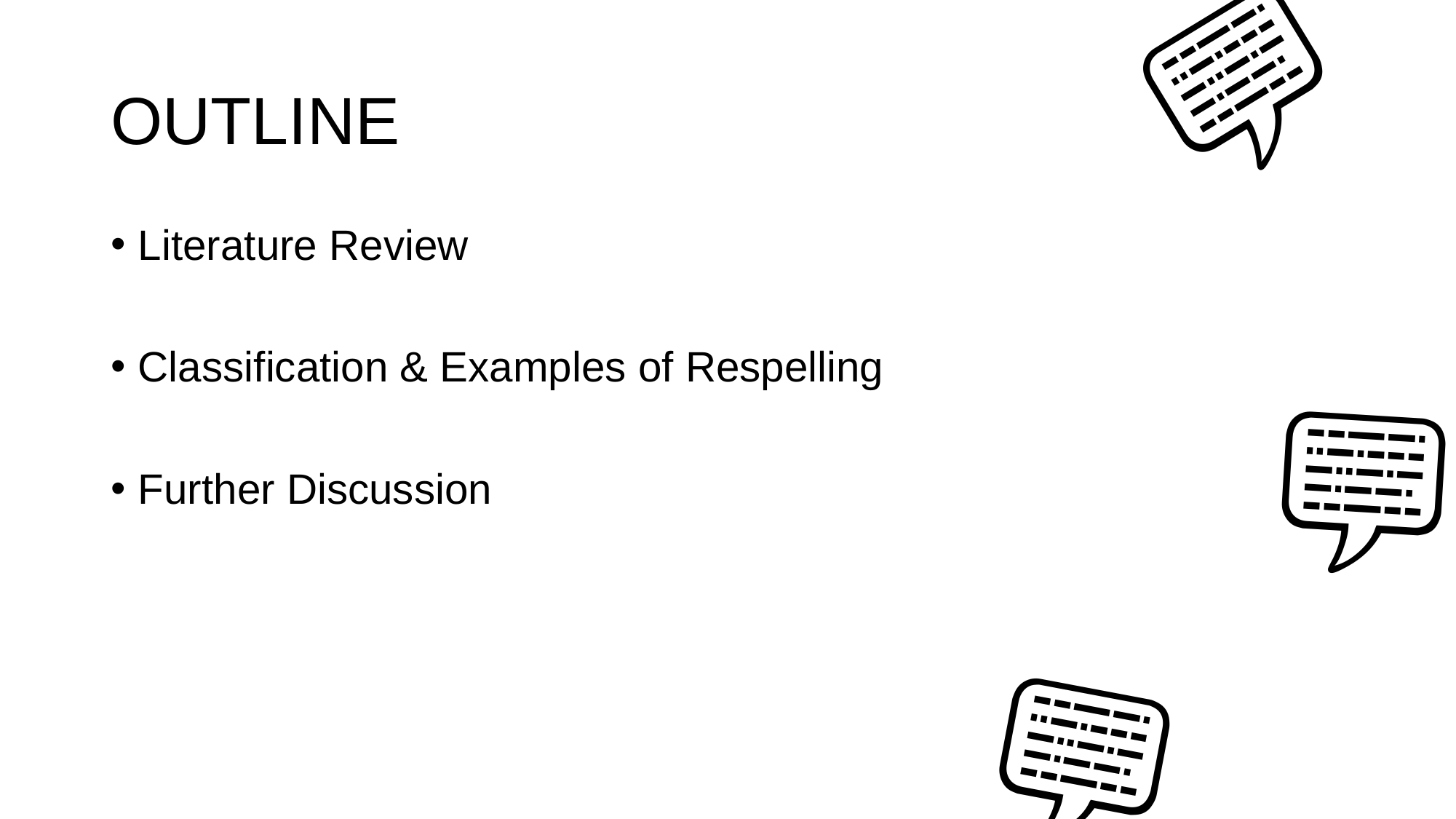

💬
# OUTLINE
Literature Review

Classification & Examples of Respelling

Further Discussion

💬
💬